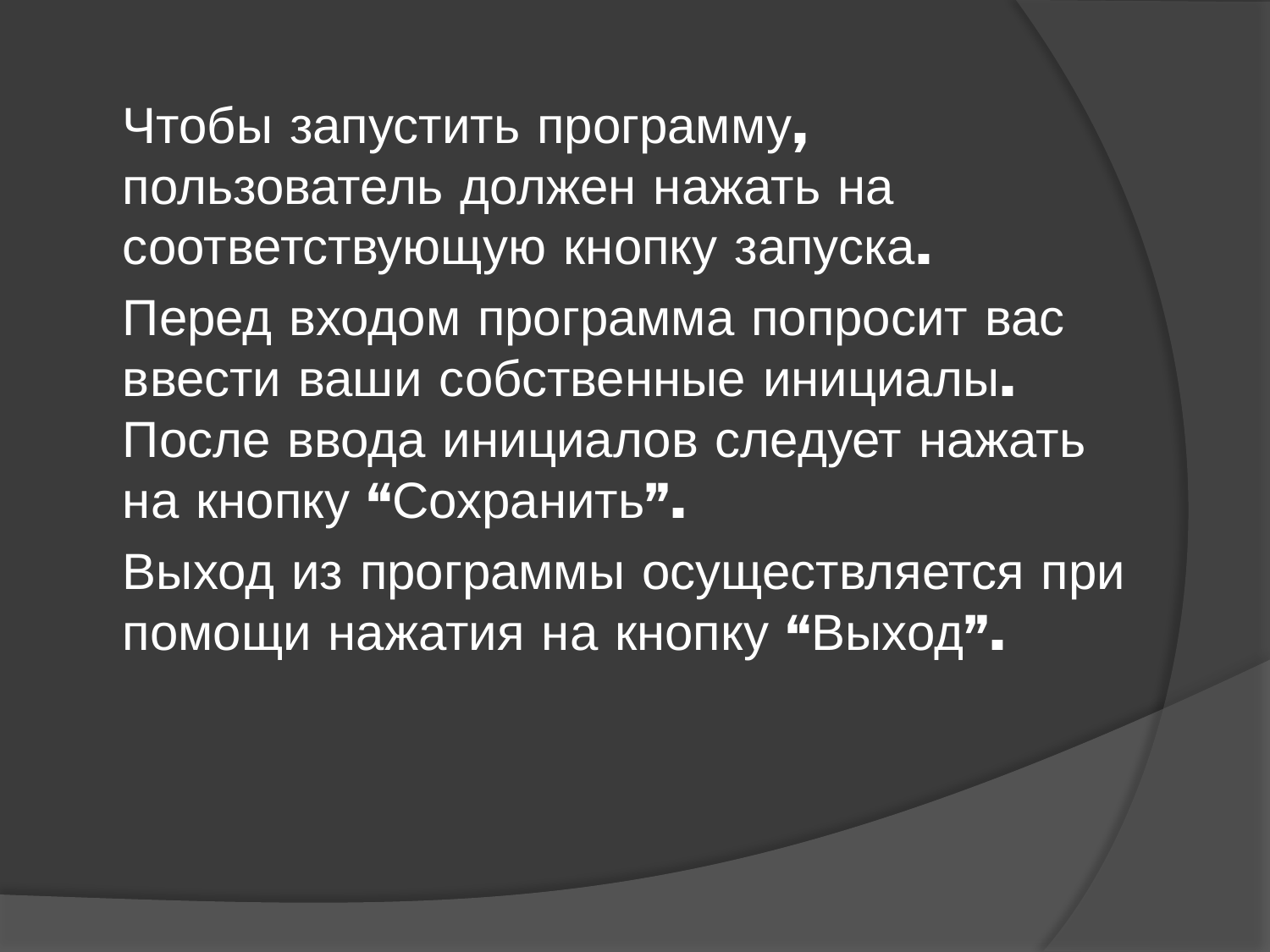

Чтобы запустить программу, пользователь должен нажать на соответствующую кнопку запуска.
Перед входом программа попросит вас ввести ваши собственные инициалы. После ввода инициалов следует нажать на кнопку “Сохранить”.
Выход из программы осуществляется при помощи нажатия на кнопку “Выход”.